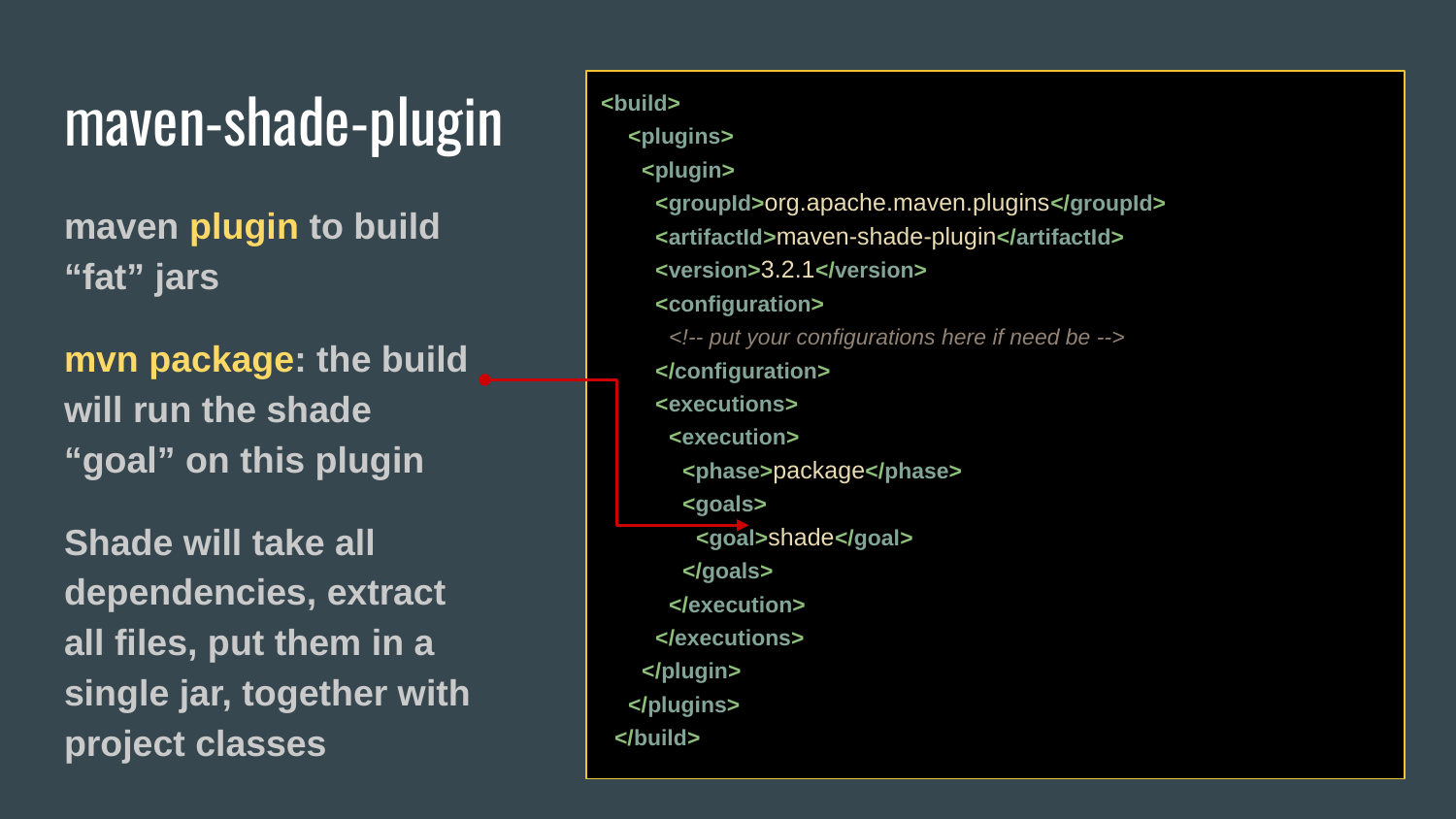

# maven-shade-plugin
<build>
    <plugins>
      <plugin>
        <groupId>org.apache.maven.plugins</groupId>
        <artifactId>maven-shade-plugin</artifactId>
        <version>3.2.1</version>
        <configuration>
          <!-- put your configurations here if need be -->
        </configuration>
        <executions>
          <execution>
            <phase>package</phase>
            <goals>
              <goal>shade</goal>
            </goals>
          </execution>
        </executions>
      </plugin>
    </plugins>
  </build>

maven plugin to build “fat” jars
mvn package: the build will run the shade “goal” on this plugin
Shade will take all dependencies, extract all files, put them in a single jar, together with project classes